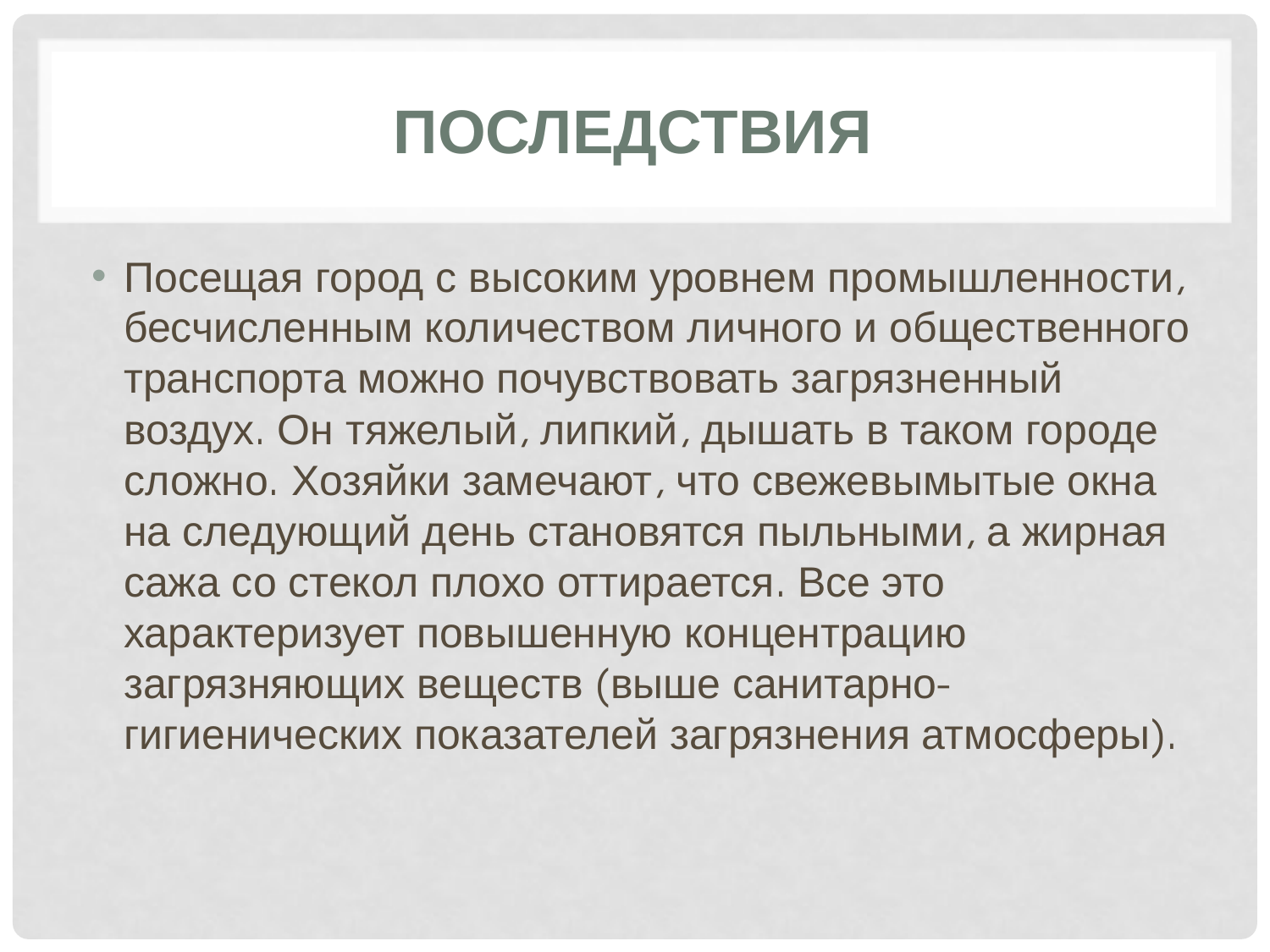

# Последствия
Посещая город с высоким уровнем промышленности, бесчисленным количеством личного и общественного транспорта можно почувствовать загрязненный воздух. Он тяжелый, липкий, дышать в таком городе сложно. Хозяйки замечают, что свежевымытые окна на следующий день становятся пыльными, а жирная сажа со стекол плохо оттирается. Все это характеризует повышенную концентрацию загрязняющих веществ (выше санитарно-гигиенических показателей загрязнения атмосферы).